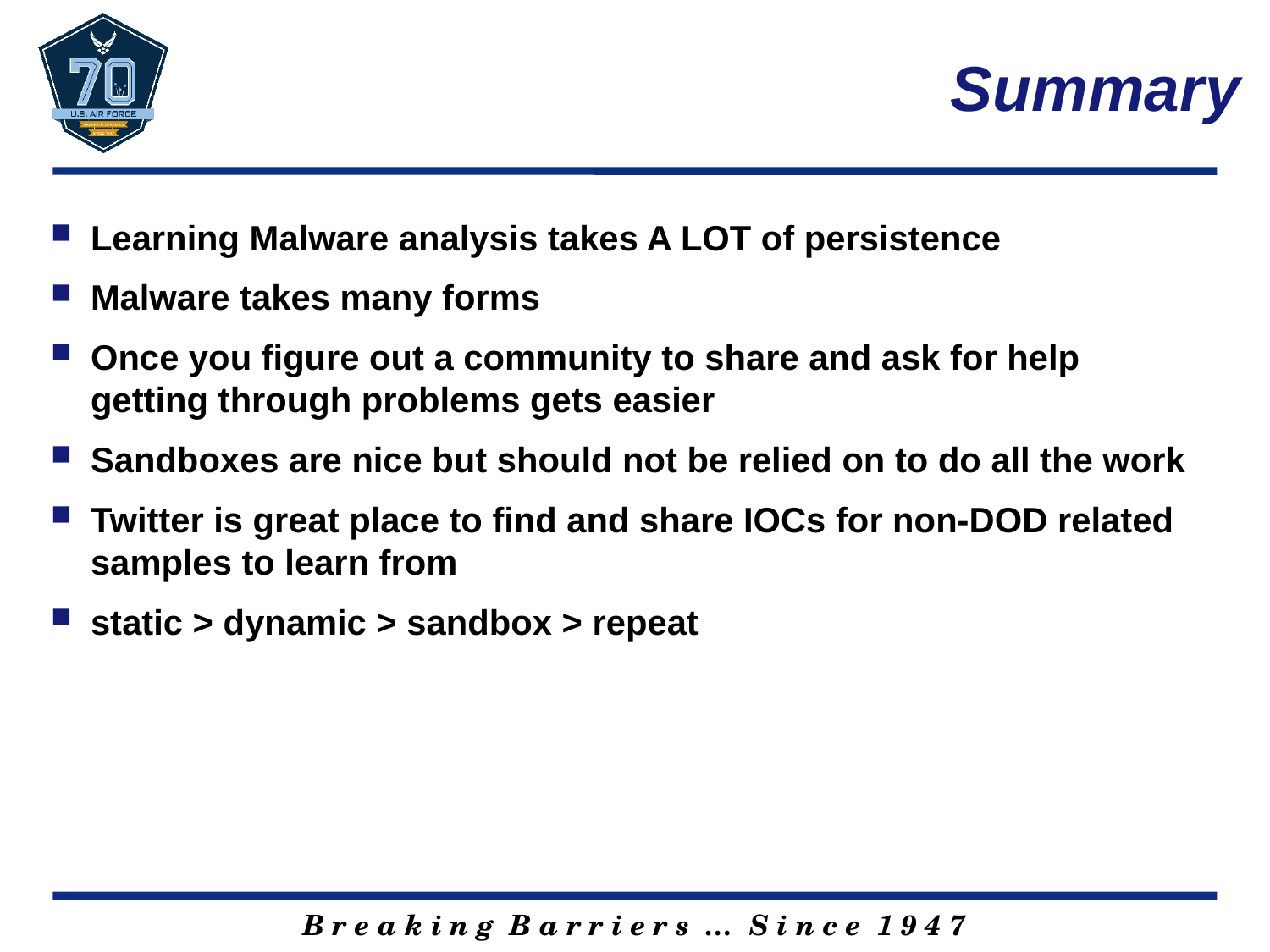

# Summary
Learning Malware analysis takes A LOT of persistence
Malware takes many forms
Once you figure out a community to share and ask for help getting through problems gets easier
Sandboxes are nice but should not be relied on to do all the work
Twitter is great place to find and share IOCs for non-DOD related samples to learn from
static > dynamic > sandbox > repeat